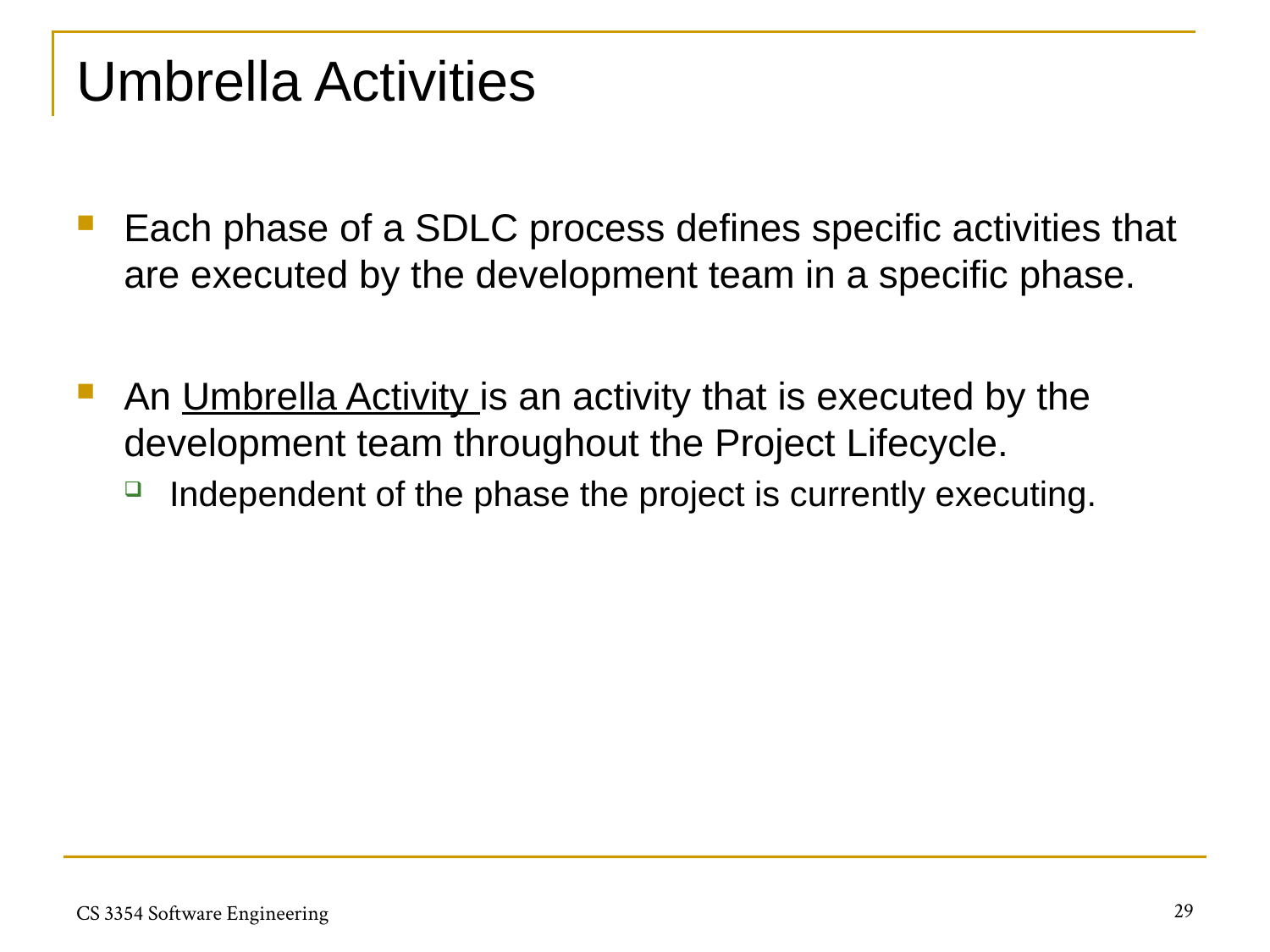

# Umbrella Activities
Each phase of a SDLC process defines specific activities that are executed by the development team in a specific phase.

An Umbrella Activity is an activity that is executed by the development team throughout the Project Lifecycle.
Independent of the phase the project is currently executing.
29
CS 3354 Software Engineering